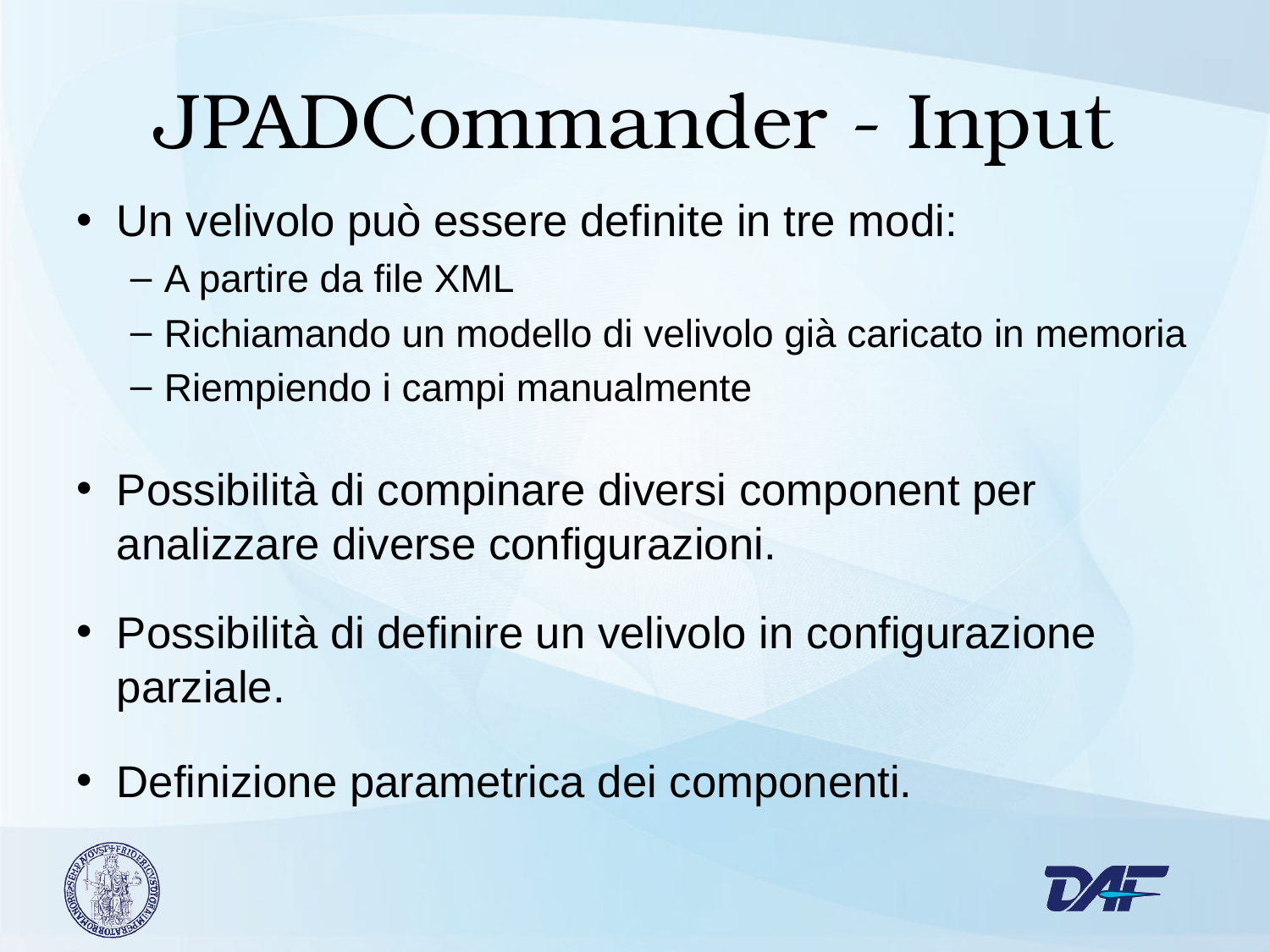

# JPADCommander - Input
Un velivolo può essere definite in tre modi:
A partire da file XML
Richiamando un modello di velivolo già caricato in memoria
Riempiendo i campi manualmente

Possibilità di compinare diversi component per analizzare diverse configurazioni.

Possibilità di definire un velivolo in configurazione parziale.

Definizione parametrica dei componenti.